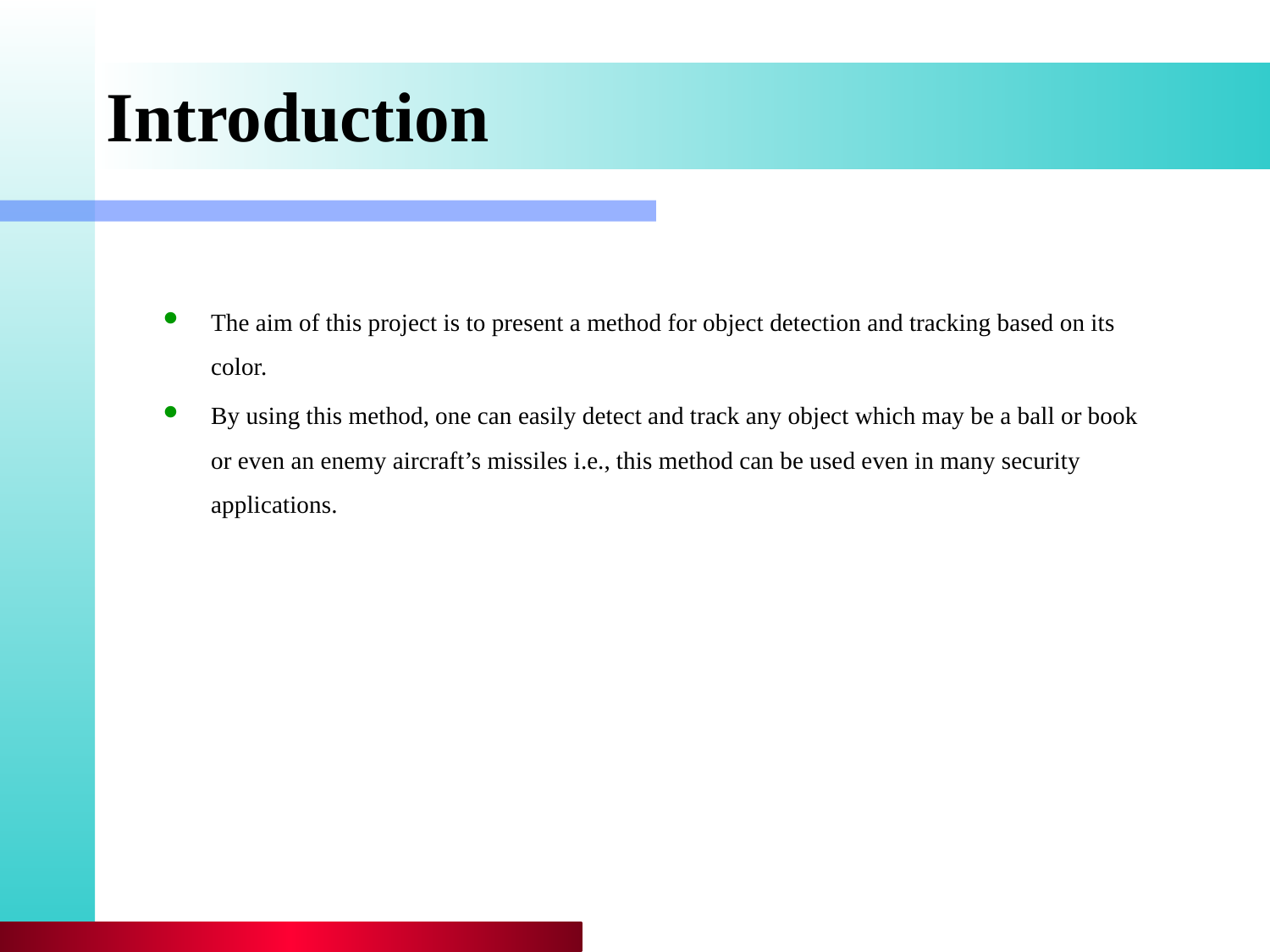

# Introduction

The aim of this project is to present a method for object detection and tracking based on its color.
By using this method, one can easily detect and track any object which may be a ball or book or even an enemy aircraft’s missiles i.e., this method can be used even in many security applications.